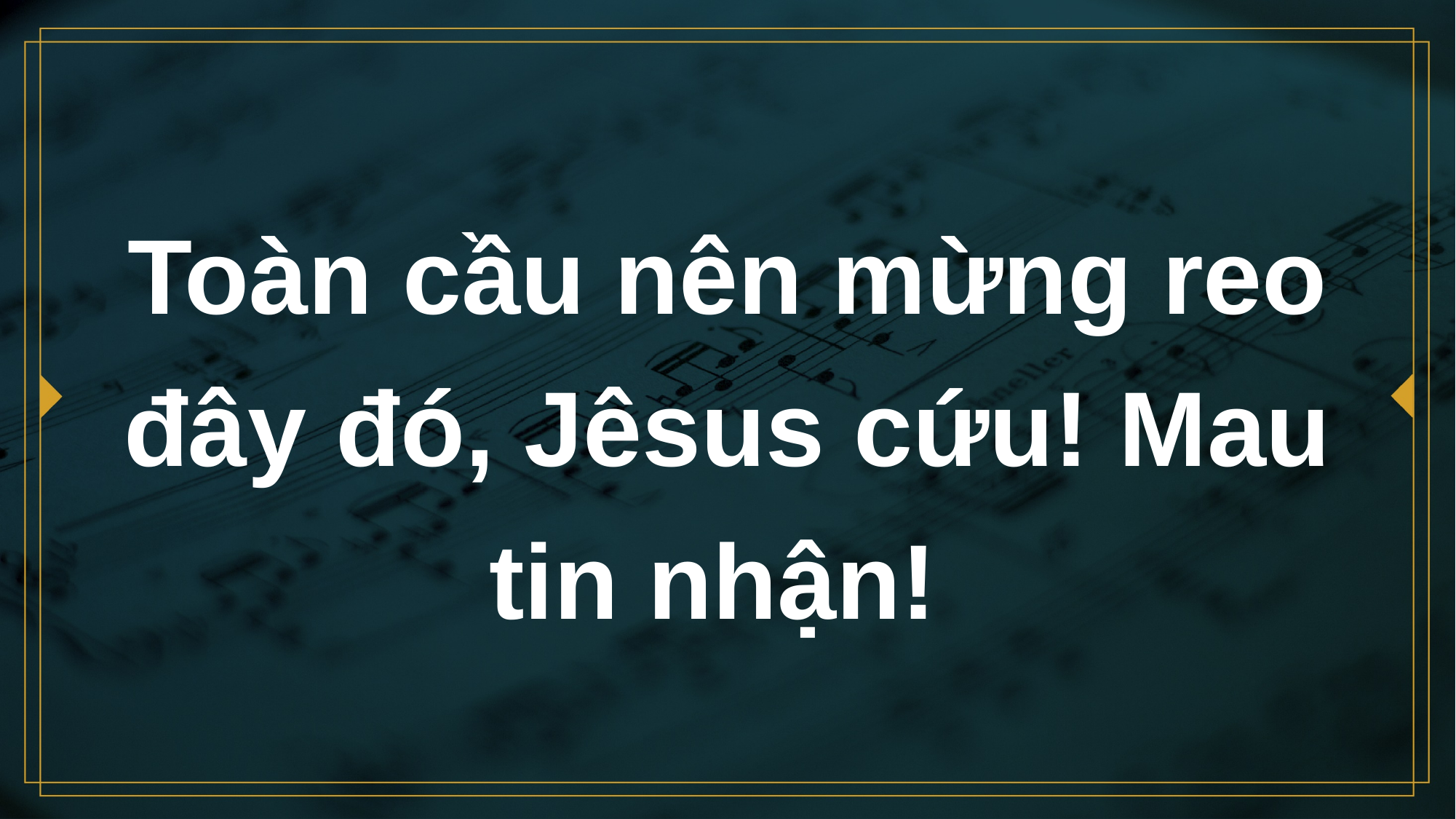

# Toàn cầu nên mừng reo đây đó, Jêsus cứu! Mau tin nhận!